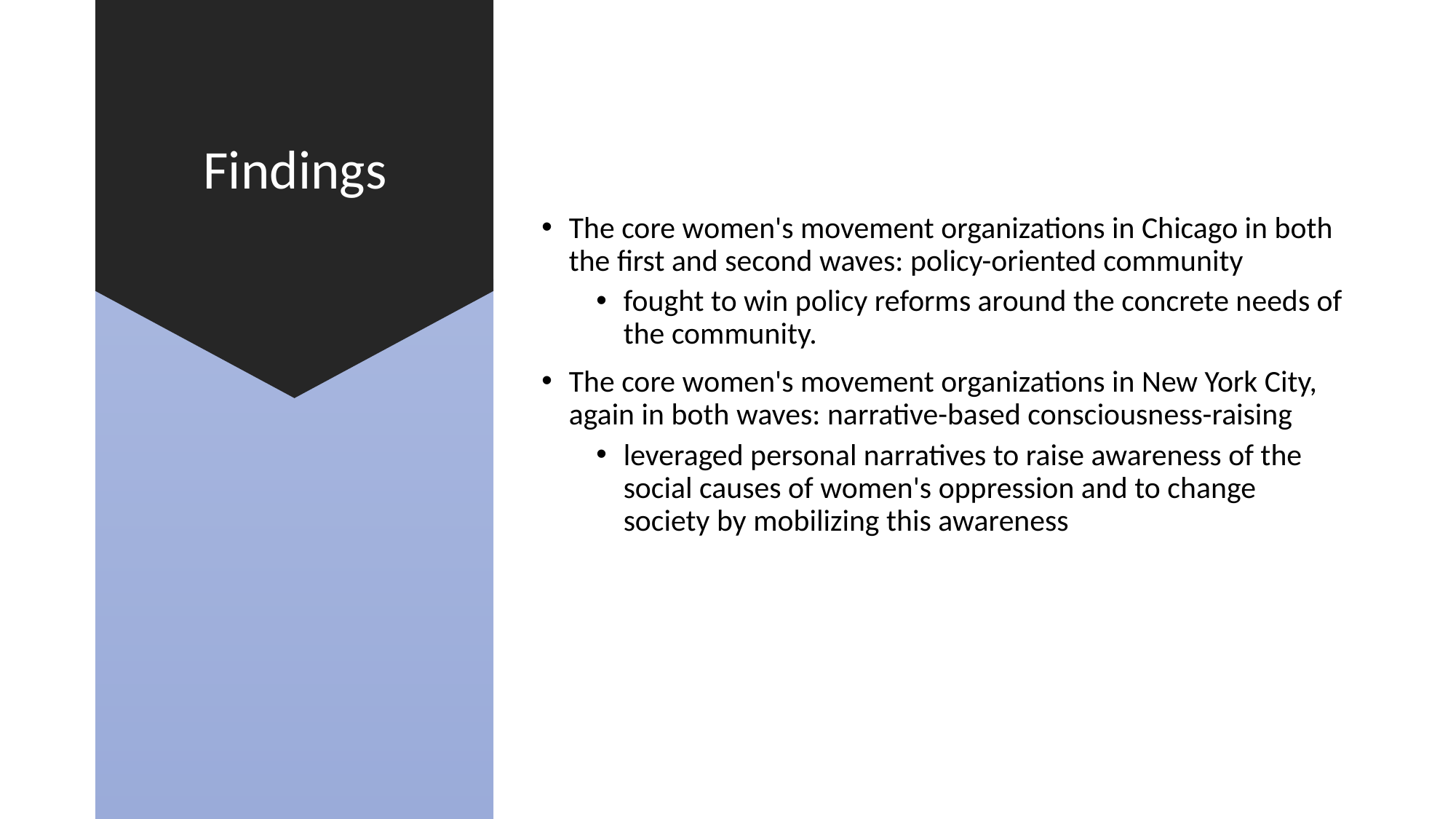

# Findings
The core women's movement organizations in Chicago in both the first and second waves: policy-oriented community
fought to win policy reforms around the concrete needs of the community.
The core women's movement organizations in New York City, again in both waves: narrative-based consciousness-raising
leveraged personal narratives to raise awareness of the social causes of women's oppression and to change society by mobilizing this awareness